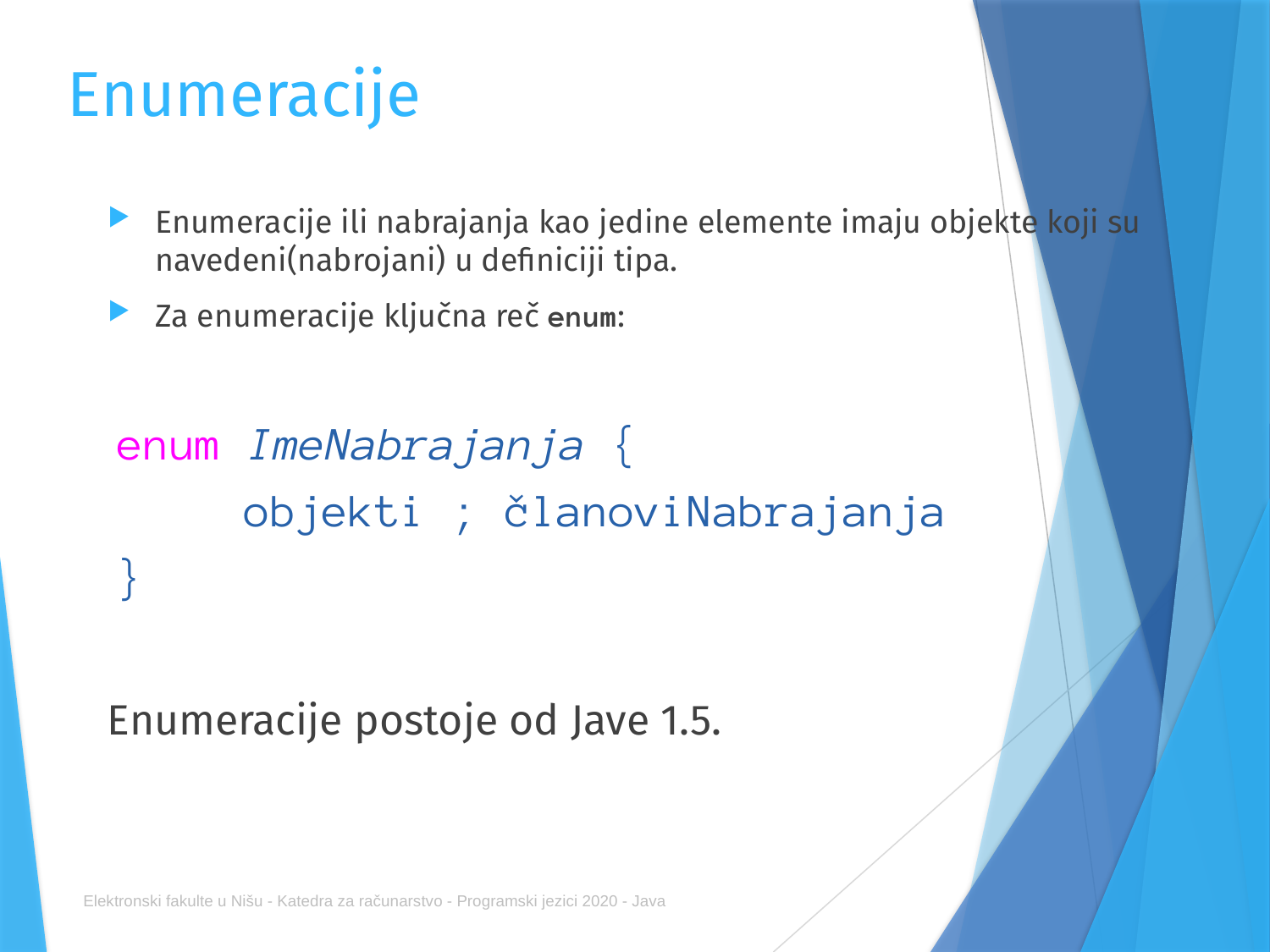

# Enumeracije
Enumeracije ili nabrajanja kao jedine elemente imaju objekte koji su navedeni(nabrojani) u definiciji tipa.
Za enumeracije ključna reč enum:
enum ImeNabrajanja {
	objekti ; članoviNabrajanja
}
Enumeracije postoje od Jave 1.5.
Elektronski fakulte u Nišu - Katedra za računarstvo - Programski jezici 2020 - Java